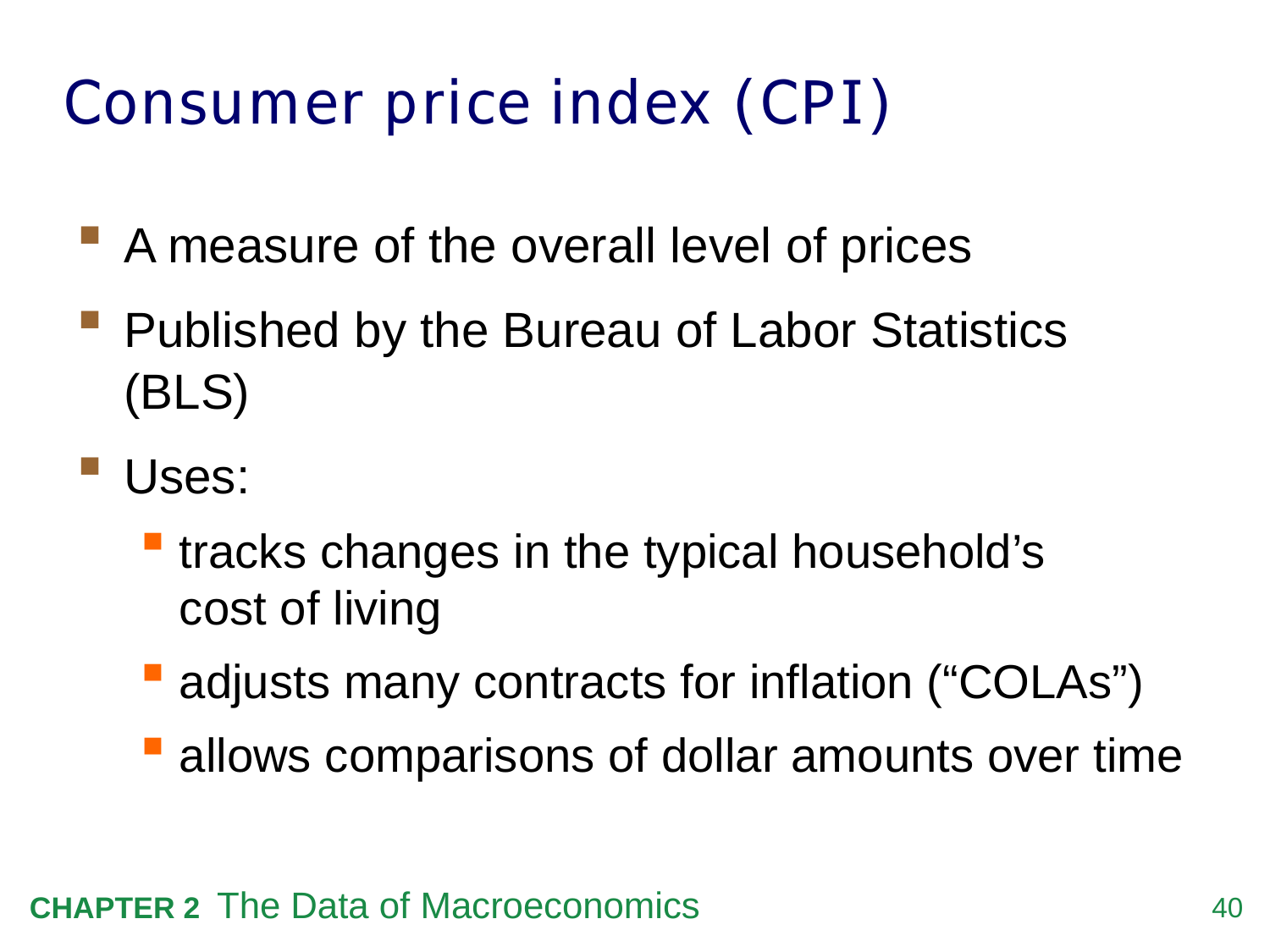

# Consumer price index (CPI)
A measure of the overall level of prices
Published by the Bureau of Labor Statistics (BLS)
Uses:
tracks changes in the typical household’s
cost of living
adjusts many contracts for inflation (“COLAs”)
allows comparisons of dollar amounts over time